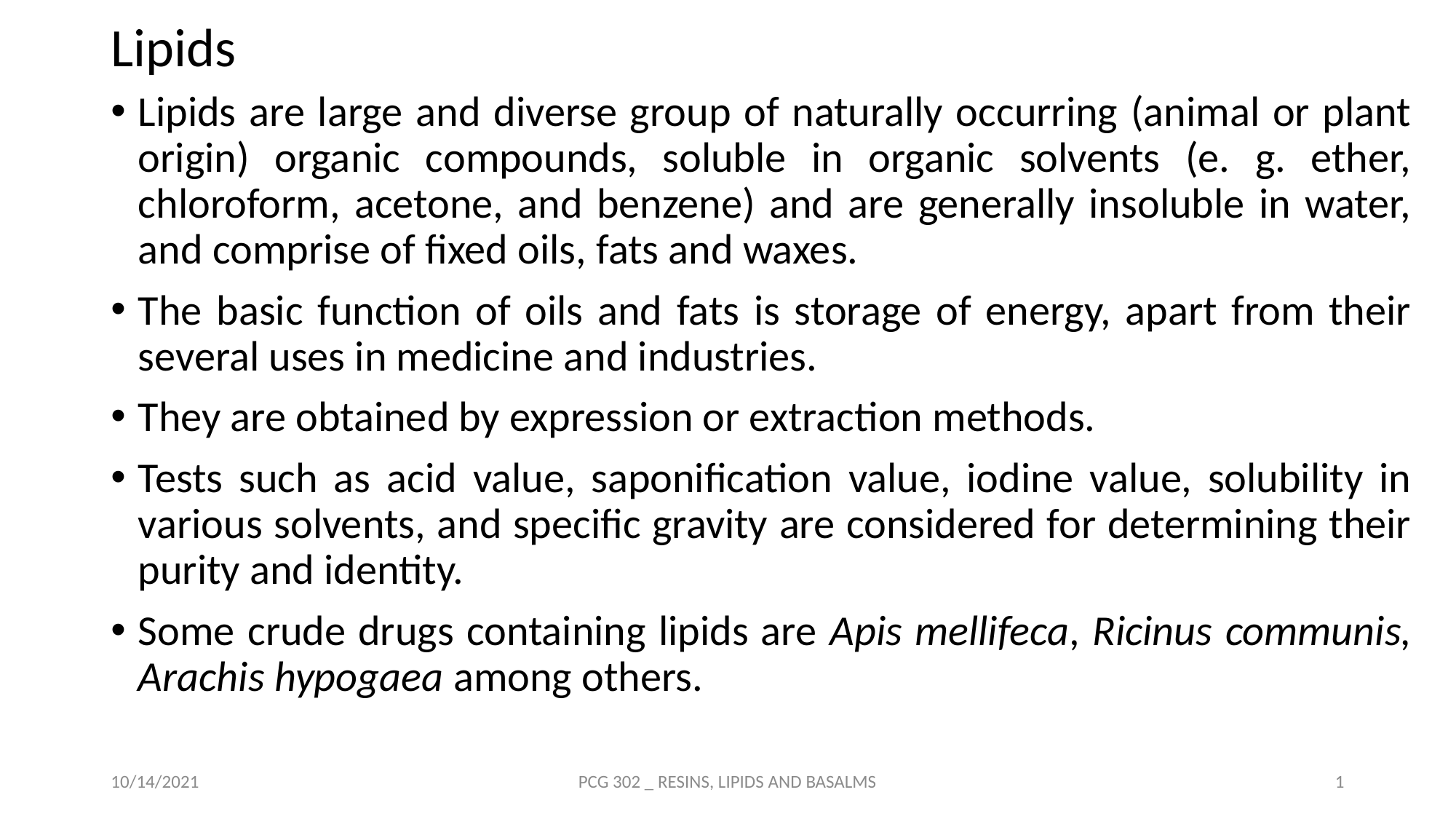

# Lipids
Lipids are large and diverse group of naturally occurring (animal or plant origin) organic compounds, soluble in organic solvents (e. g. ether, chloroform, acetone, and benzene) and are generally insoluble in water, and comprise of fixed oils, fats and waxes.
The basic function of oils and fats is storage of energy, apart from their several uses in medicine and industries.
They are obtained by expression or extraction methods.
Tests such as acid value, saponification value, iodine value, solubility in various solvents, and specific gravity are considered for determining their purity and identity.
Some crude drugs containing lipids are Apis mellifeca, Ricinus communis, Arachis hypogaea among others.
10/14/2021
PCG 302 _ RESINS, LIPIDS AND BASALMS
1